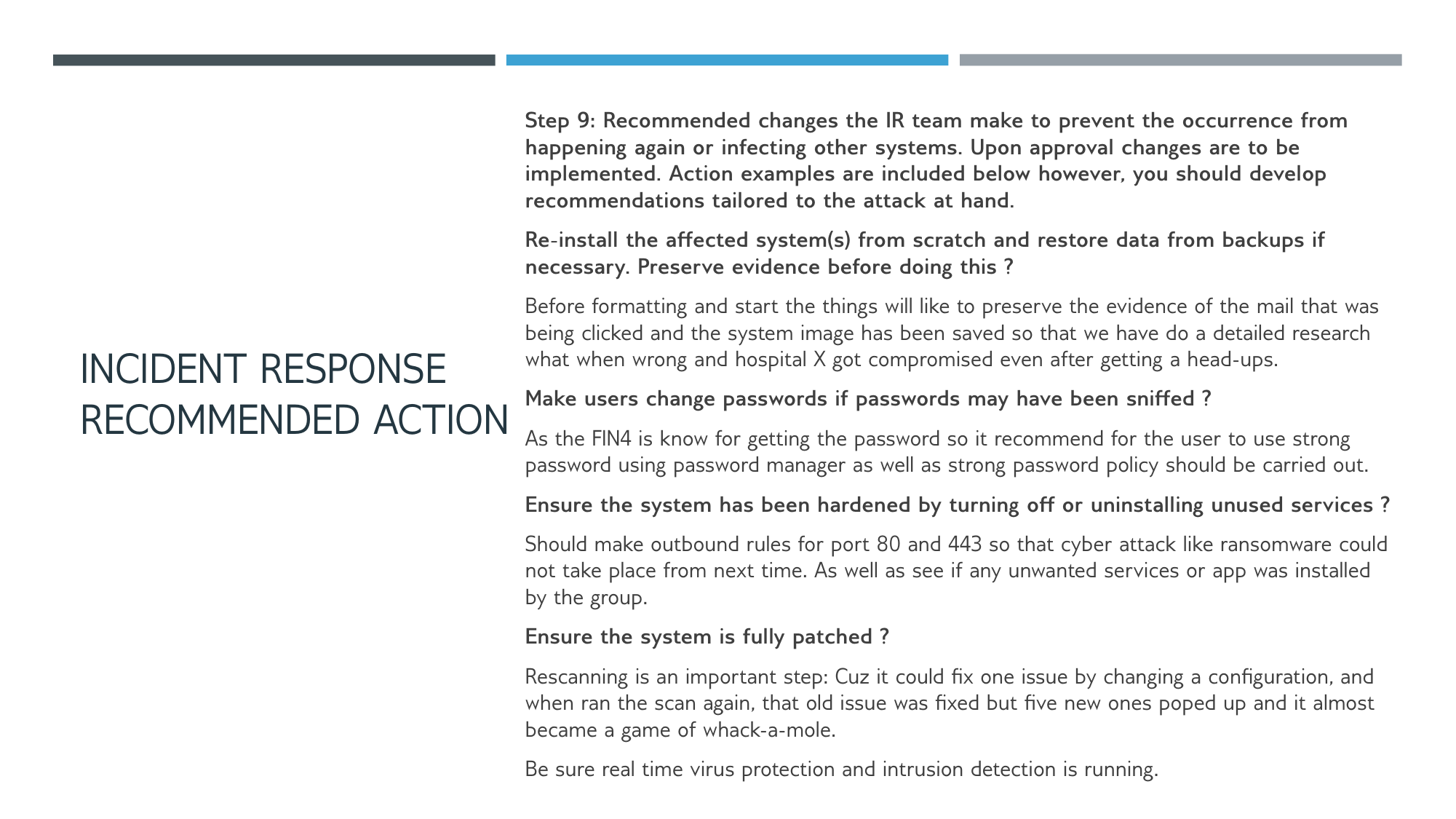

# INCIDENT RESPONSE RECOMMENDED ACTION
Step 9: Recommended changes the IR team make to prevent the occurrence from happening again or infecting other systems. Upon approval changes are to be implemented. Action examples are included below however, you should develop recommendations tailored to the attack at hand.
Re-install the affected system(s) from scratch and restore data from backups if necessary. Preserve evidence before doing this ?
Before formatting and start the things will like to preserve the evidence of the mail that was being clicked and the system image has been saved so that we have do a detailed research what when wrong and hospital X got compromised even after getting a head-ups.
Make users change passwords if passwords may have been sniffed ?
As the FIN4 is know for getting the password so it recommend for the user to use strong password using password manager as well as strong password policy should be carried out.
Ensure the system has been hardened by turning off or uninstalling unused services ?
Should make outbound rules for port 80 and 443 so that cyber attack like ransomware could not take place from next time. As well as see if any unwanted services or app was installed by the group.
Ensure the system is fully patched ?
Rescanning is an important step: Cuz it could fix one issue by changing a configuration, and when ran the scan again, that old issue was fixed but five new ones poped up and it almost became a game of whack-a-mole.
Be sure real time virus protection and intrusion detection is running.